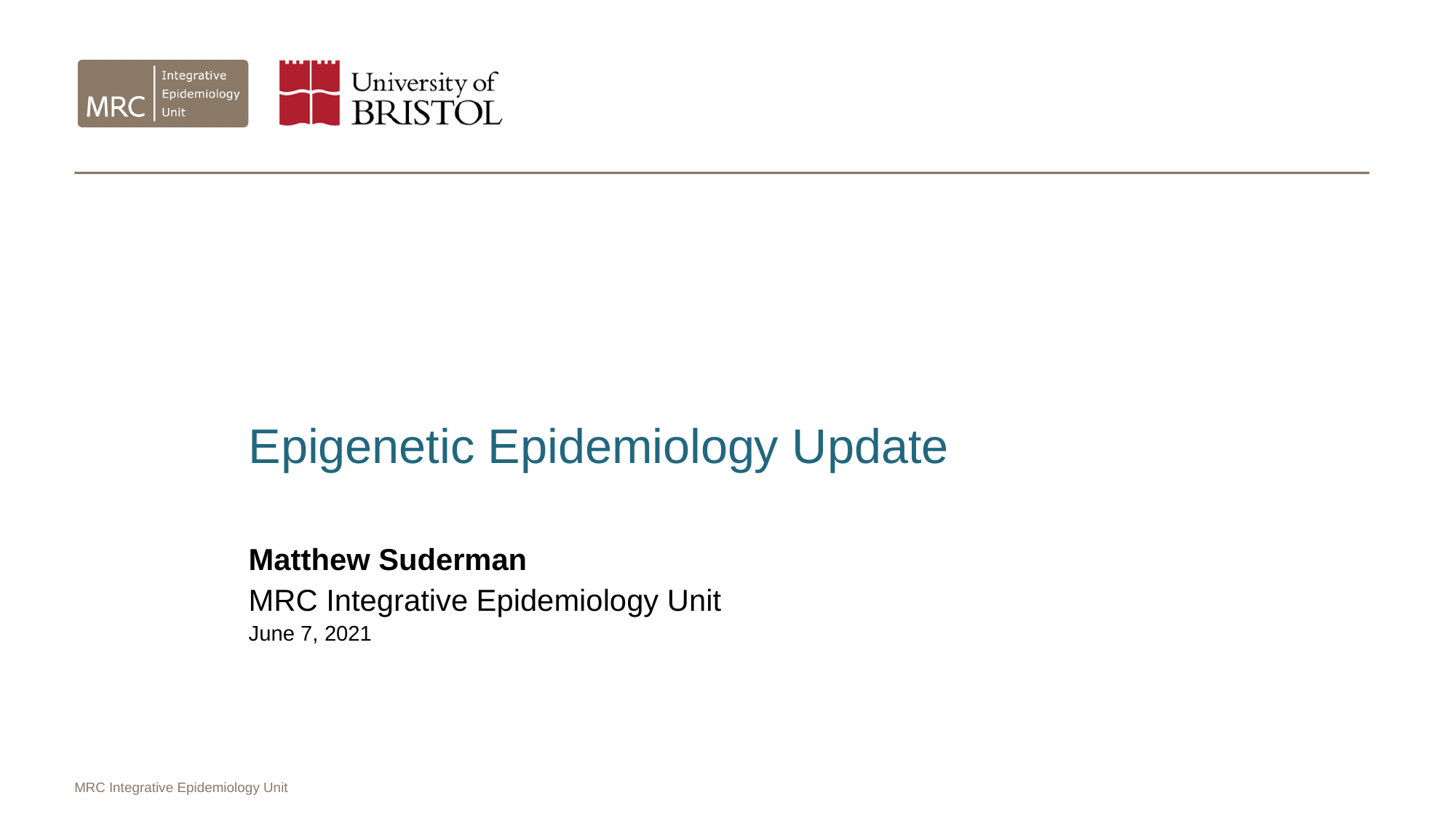

Epigenetic Epidemiology Update

Matthew Suderman
MRC Integrative Epidemiology Unit
June 7, 2021